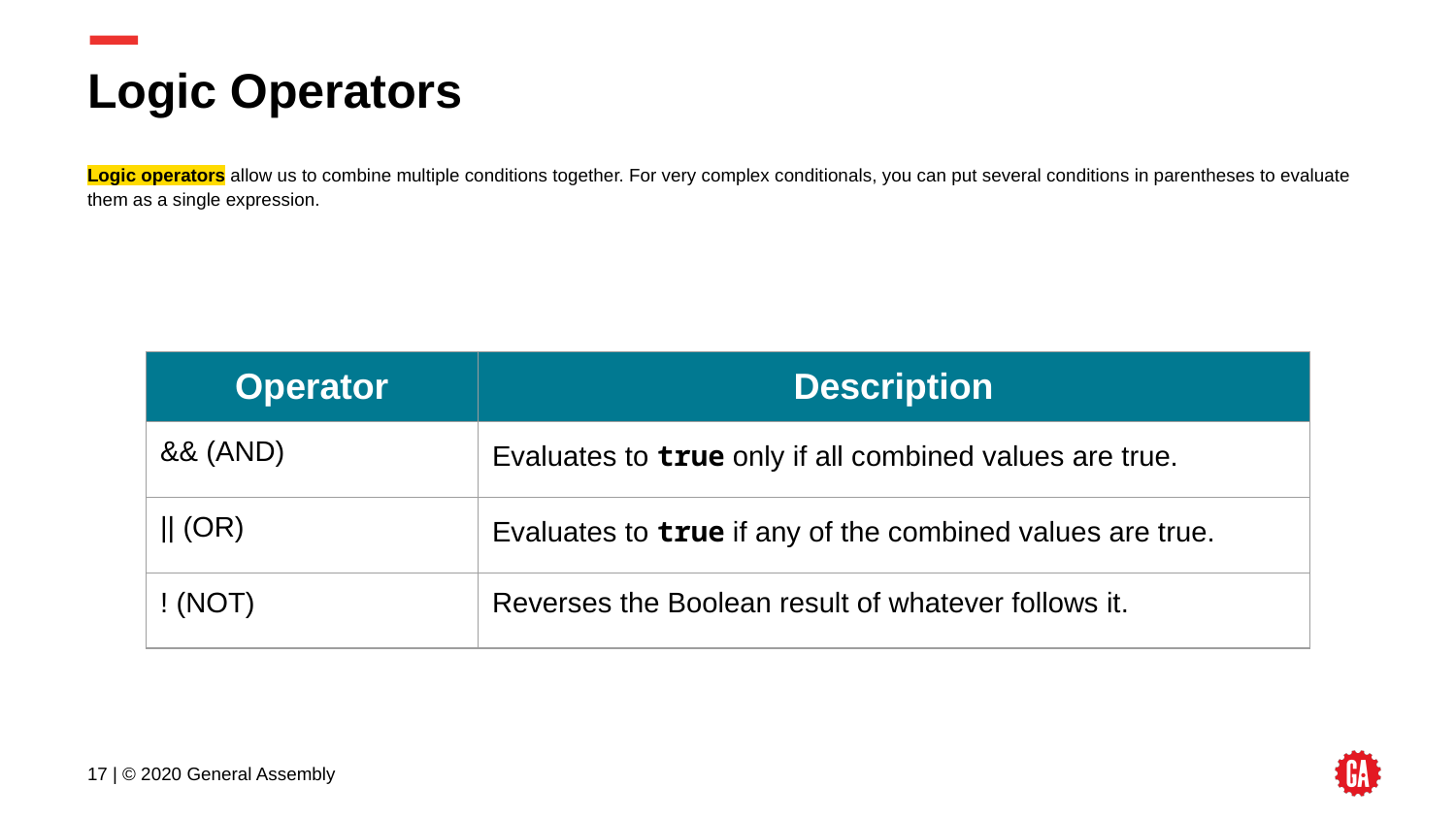

# Logic Operators
Logic operators allow us to combine multiple conditions together. For very complex conditionals, you can put several conditions in parentheses to evaluate them as a single expression.

| Operator | Description |
| --- | --- |
| && (AND) | Evaluates to true only if all combined values are true. |
| || (OR) | Evaluates to true if any of the combined values are true. |
| ! (NOT) | Reverses the Boolean result of whatever follows it. |
17 | © 2020 General Assembly